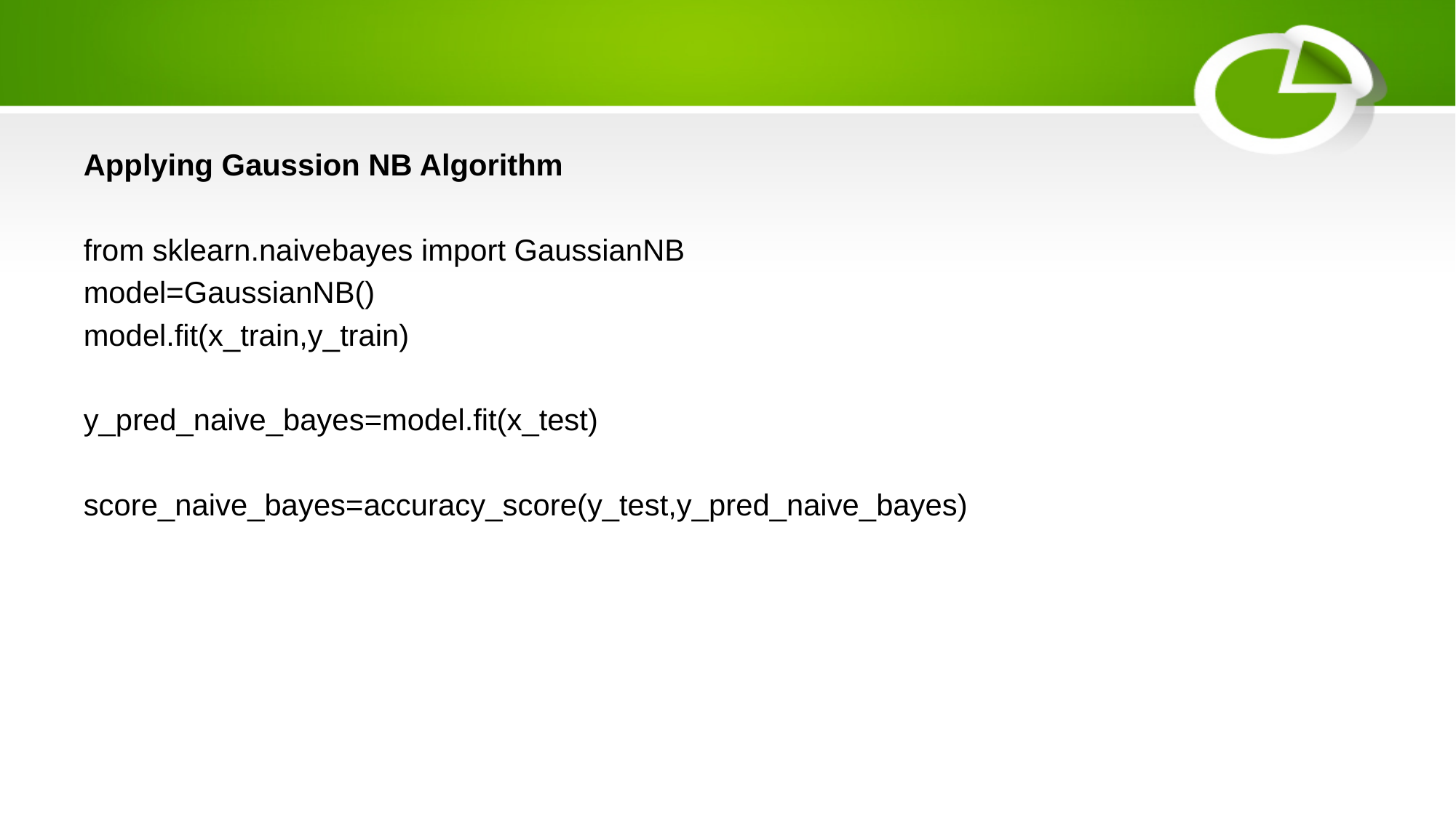

#
Applying Gaussion NB Algorithm

from sklearn.naivebayes import GaussianNB
model=GaussianNB()
model.fit(x_train,y_train)

y_pred_naive_bayes=model.fit(x_test)

score_naive_bayes=accuracy_score(y_test,y_pred_naive_bayes)